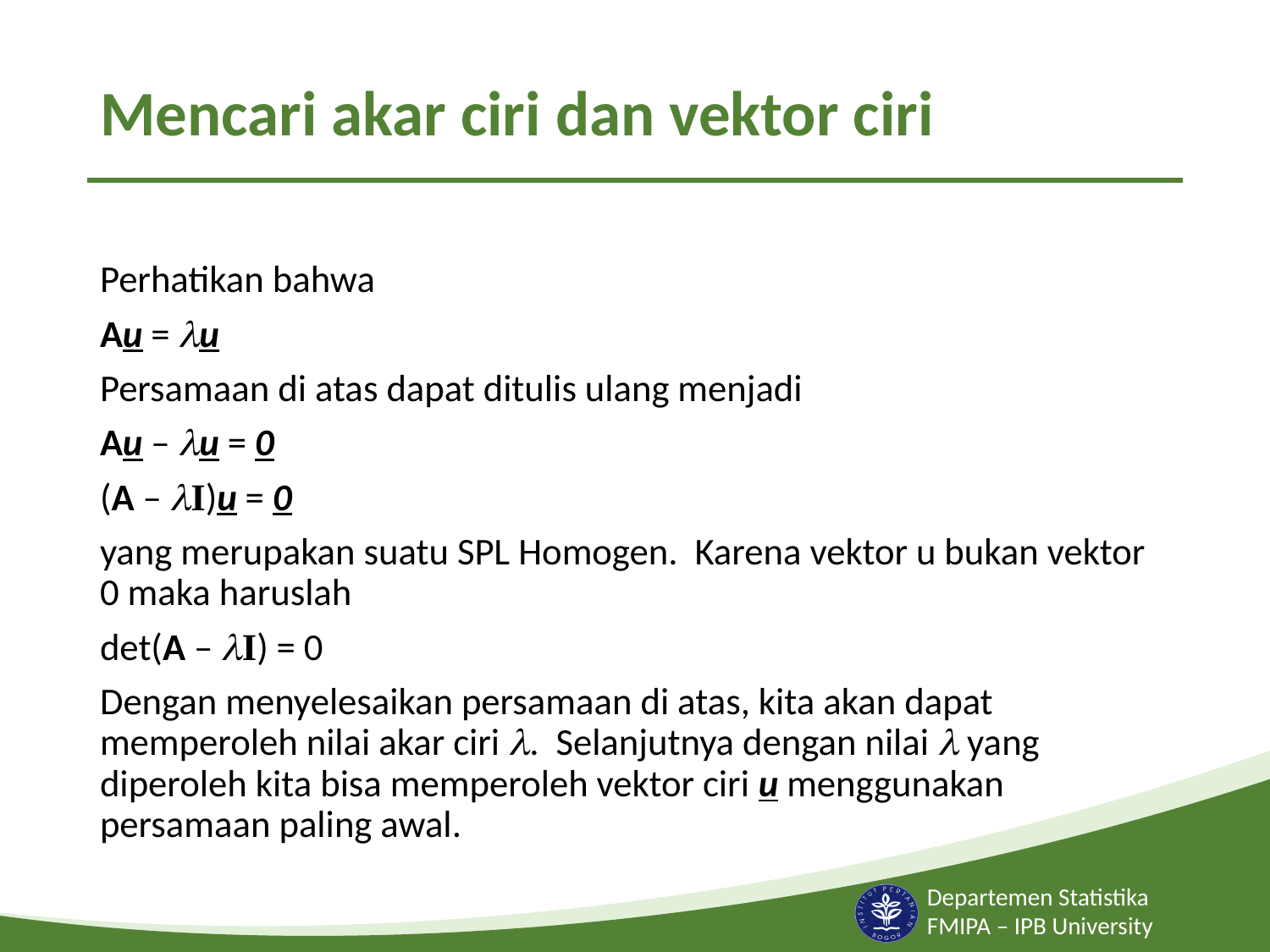

# Mencari akar ciri dan vektor ciri
Perhatikan bahwa
Au = λu
Persamaan di atas dapat ditulis ulang menjadi
Au – λu = 0
(A – λI)u = 0
yang merupakan suatu SPL Homogen.  Karena vektor u bukan vektor 0 maka haruslah
det(A – λI) = 0
Dengan menyelesaikan persamaan di atas, kita akan dapat memperoleh nilai akar ciri λ.  Selanjutnya dengan nilai λ yang diperoleh kita bisa memperoleh vektor ciri u menggunakan persamaan paling awal.